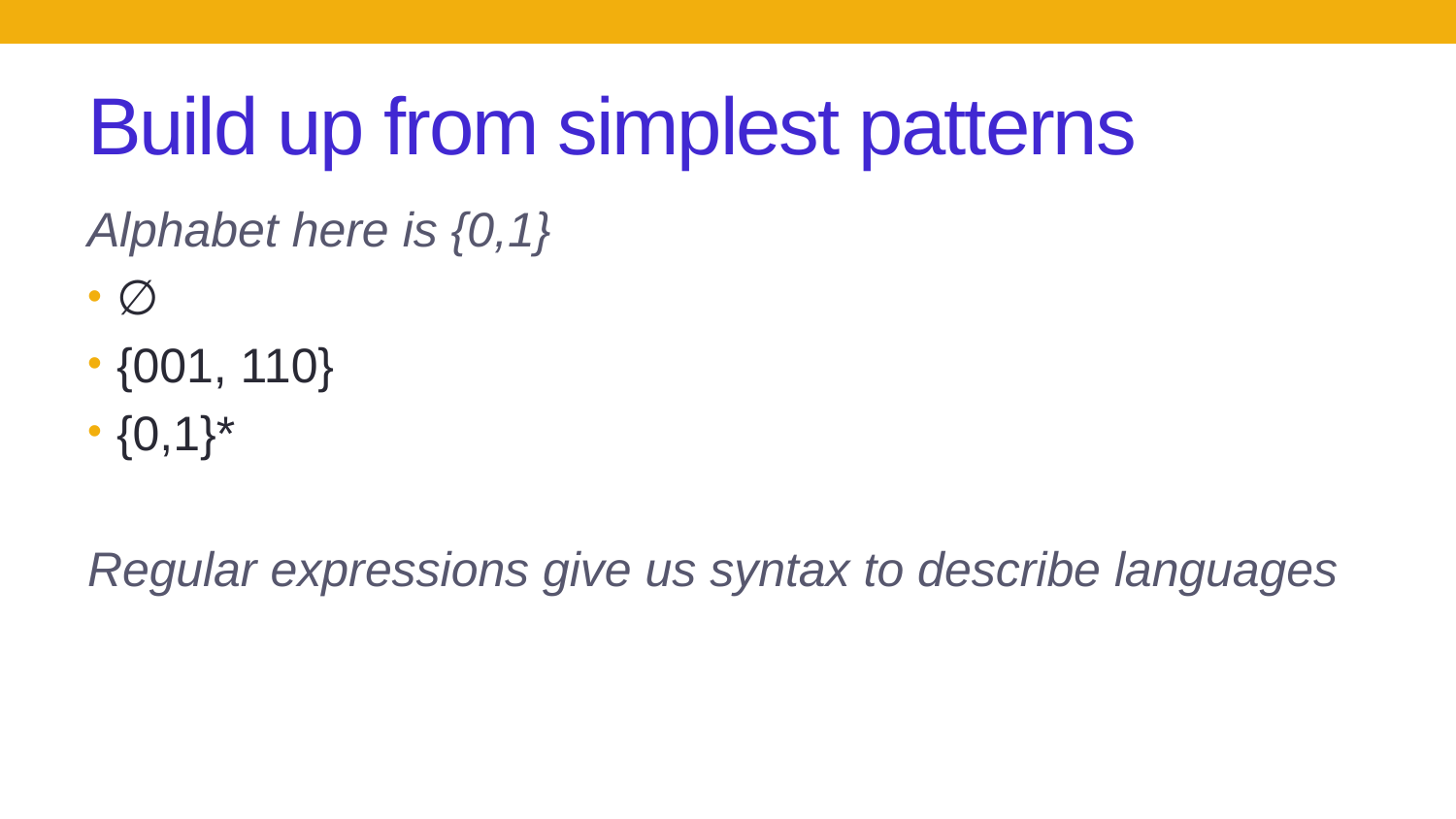

# Build up from simplest patterns
Alphabet here is {0,1}
∅
{001, 110}
{0,1}*

Regular expressions give us syntax to describe languages